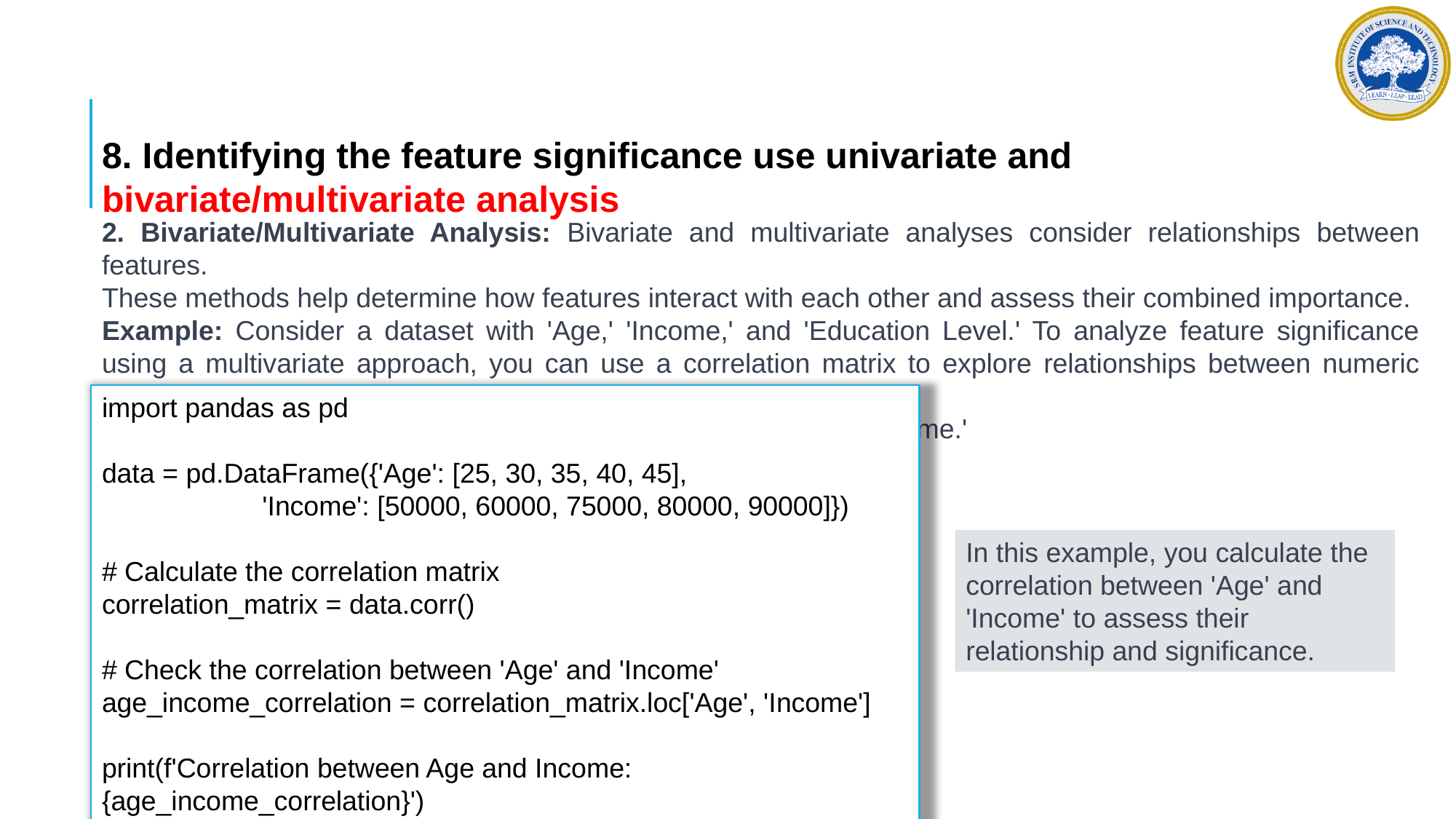

8. Identifying the feature significance use univariate and bivariate/multivariate analysis
2. Bivariate/Multivariate Analysis: Bivariate and multivariate analyses consider relationships between features.
These methods help determine how features interact with each other and assess their combined importance.
Example: Consider a dataset with 'Age,' 'Income,' and 'Education Level.' To analyze feature significance using a multivariate approach, you can use a correlation matrix to explore relationships between numeric features.
For example, you can check the correlation between 'Age' and 'Income.'
import pandas as pd

data = pd.DataFrame({'Age': [25, 30, 35, 40, 45],
                     'Income': [50000, 60000, 75000, 80000, 90000]})

# Calculate the correlation matrix
correlation_matrix = data.corr()

# Check the correlation between 'Age' and 'Income'
age_income_correlation = correlation_matrix.loc['Age', 'Income']

print(f'Correlation between Age and Income: {age_income_correlation}')
In this example, you calculate the correlation between 'Age' and 'Income' to assess their relationship and significance.